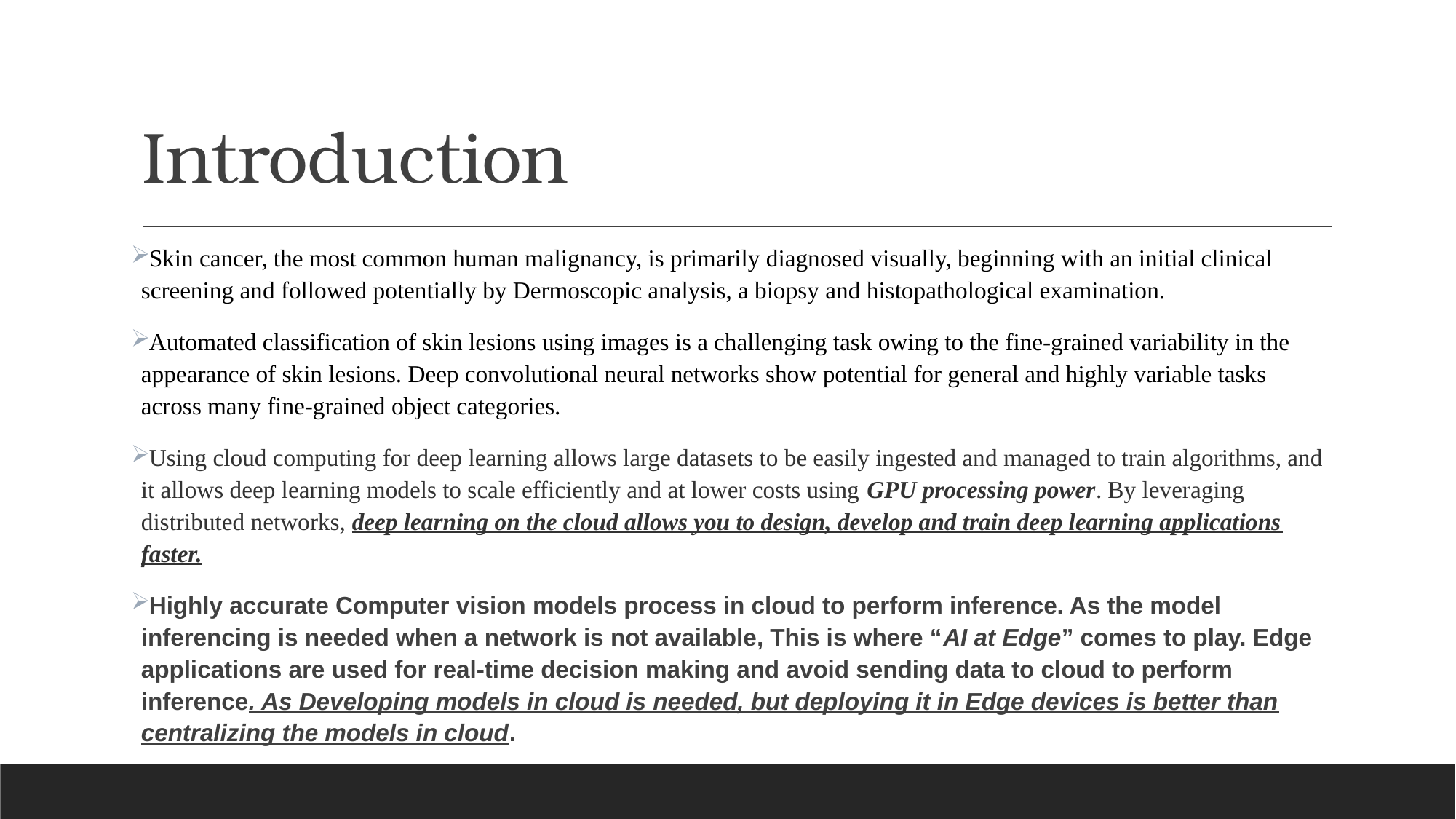

# Introduction
Skin cancer, the most common human malignancy, is primarily diagnosed visually, beginning with an initial clinical screening and followed potentially by Dermoscopic analysis, a biopsy and histopathological examination.
Automated classification of skin lesions using images is a challenging task owing to the fine-grained variability in the appearance of skin lesions. Deep convolutional neural networks show potential for general and highly variable tasks across many fine-grained object categories.
Using cloud computing for deep learning allows large datasets to be easily ingested and managed to train algorithms, and it allows deep learning models to scale efficiently and at lower costs using GPU processing power. By leveraging distributed networks, deep learning on the cloud allows you to design, develop and train deep learning applications faster.
Highly accurate Computer vision models process in cloud to perform inference. As the model inferencing is needed when a network is not available, This is where “AI at Edge” comes to play. Edge applications are used for real-time decision making and avoid sending data to cloud to perform inference. As Developing models in cloud is needed, but deploying it in Edge devices is better than centralizing the models in cloud.